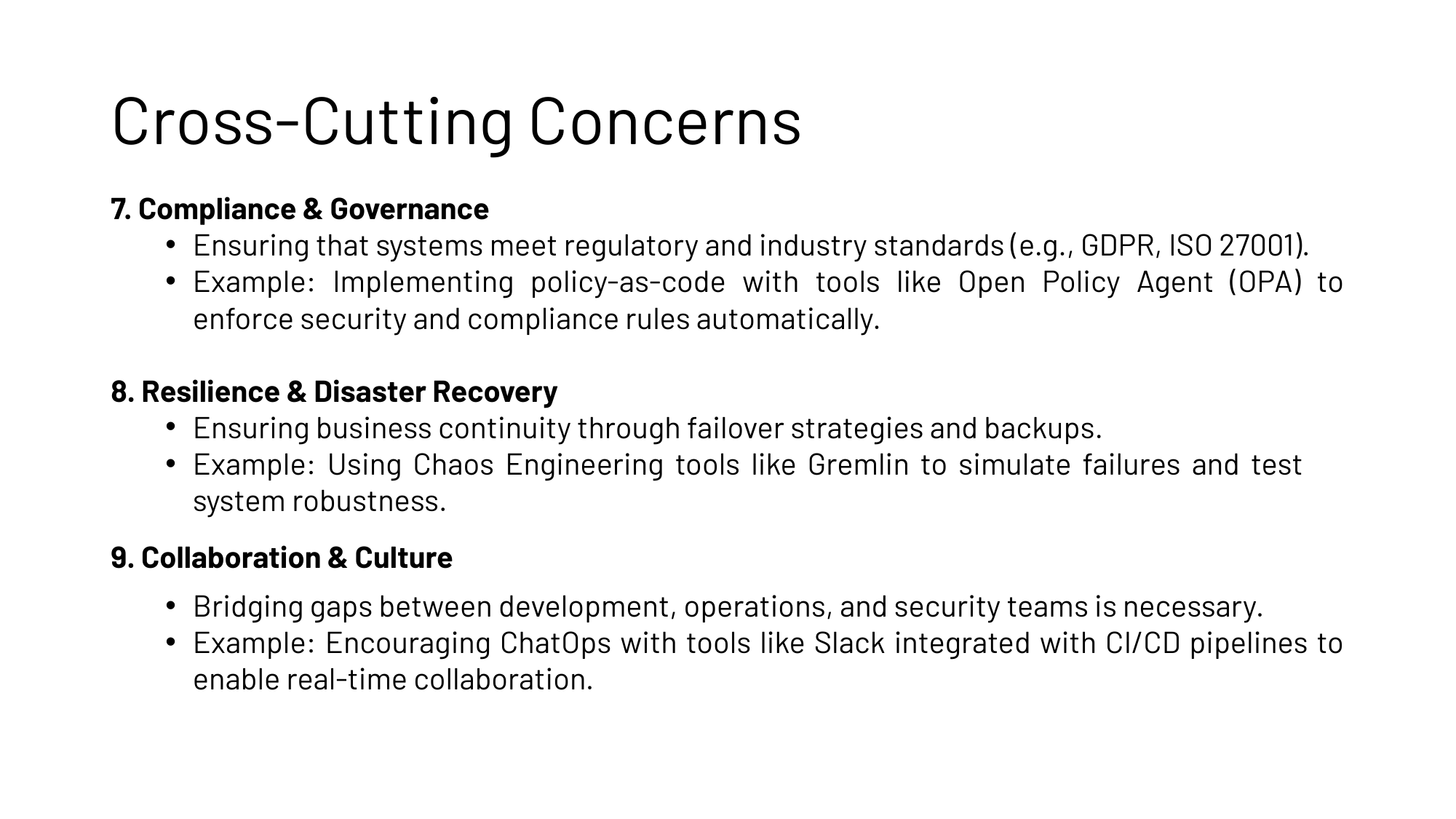

# Cross-Cutting Concerns
7. Compliance & Governance
Ensuring that systems meet regulatory and industry standards (e.g., GDPR, ISO 27001).
Example: Implementing policy-as-code with tools like Open Policy Agent (OPA) to enforce security and compliance rules automatically.

8. Resilience & Disaster Recovery
Ensuring business continuity through failover strategies and backups.
Example: Using Chaos Engineering tools like Gremlin to simulate failures and test 	system robustness.
9. Collaboration & Culture
Bridging gaps between development, operations, and security teams is necessary.
Example: Encouraging ChatOps with tools like Slack integrated with CI/CD pipelines to enable real-time collaboration.